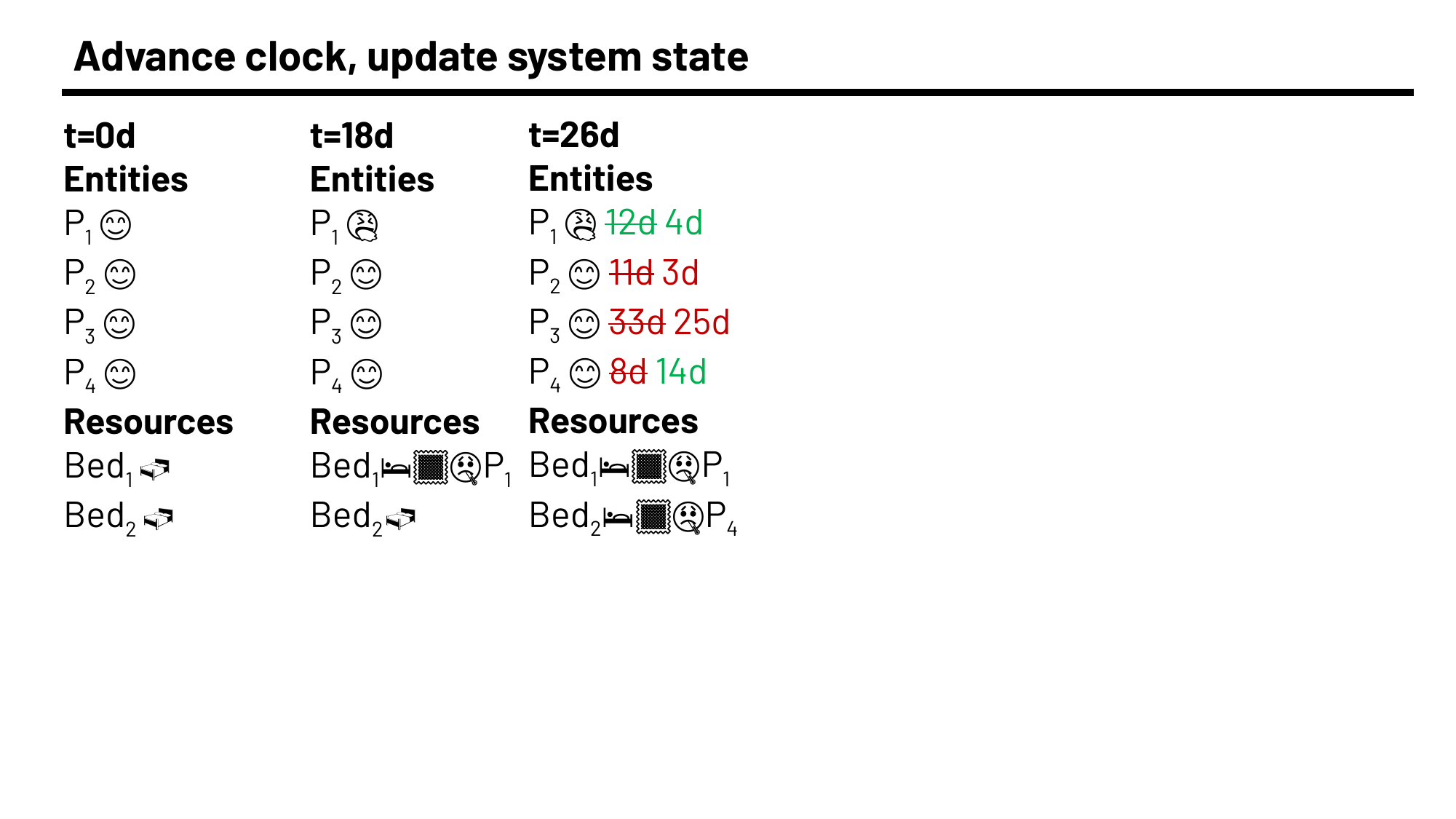

Advance clock, update system state
t=26d
Entities
P1 🤮 12d 4d
P2 😊 11d 3d
P3 😊 33d 25d
P4 😊 8d 14d
Resources
Bed1🛌🏾🤒P1
Bed2🛌🏾🤒P4
t=0d
Entities
P1 😊
P2 😊
P3 😊
P4 😊
Resources
Bed1 🛏️
Bed2 🛏️
t=18d
Entities
P1 🤮
P2 😊
P3 😊
P4 😊 Resources
Bed1🛌🏾🤒P1
Bed2🛏️